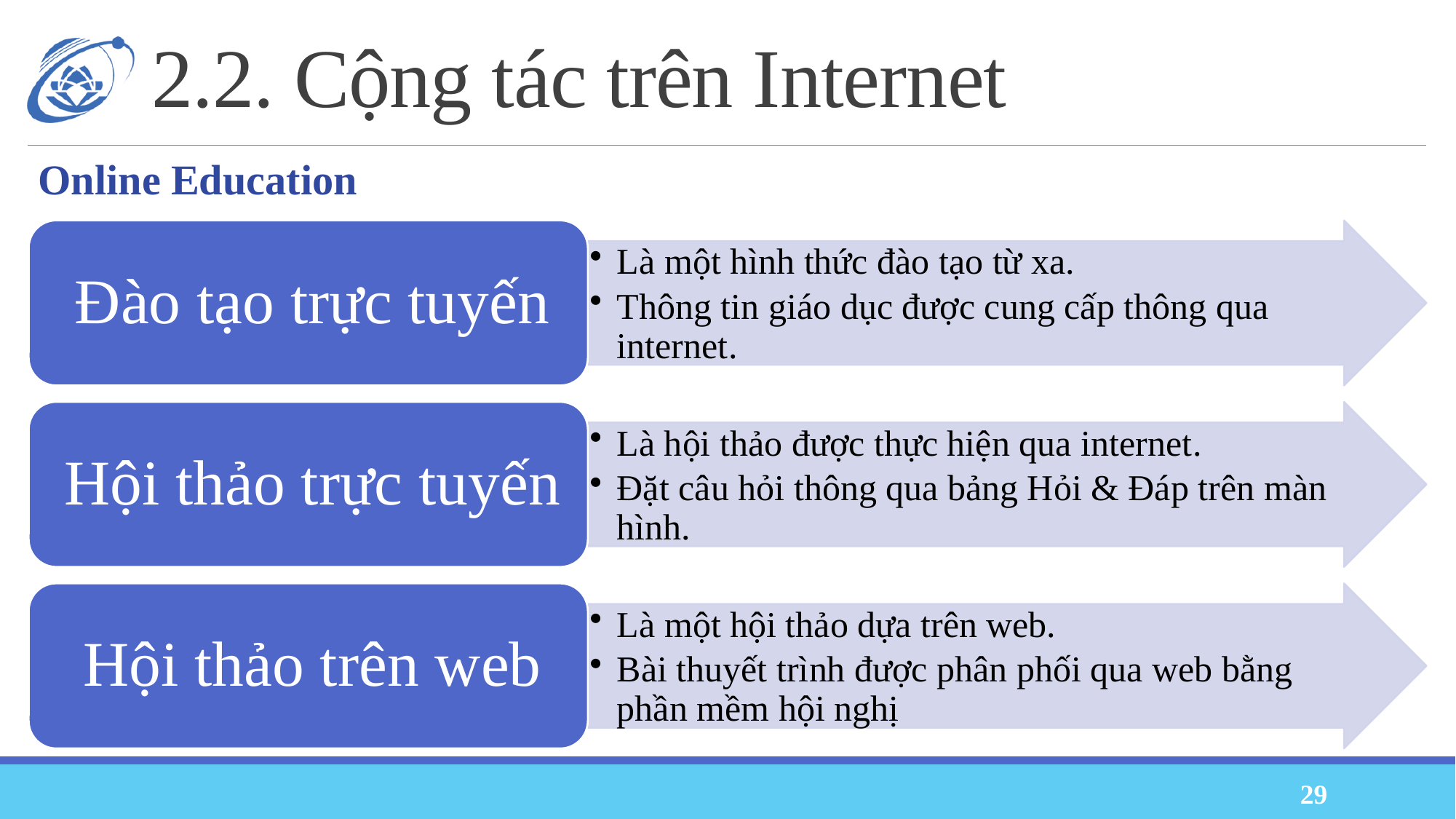

# 2.2. Cộng tác trên Internet
Online Education

Là một hình thức đào tạo từ xa.
Thông tin giáo dục được cung cấp thông qua internet.
Đào tạo trực tuyến
Là hội thảo được thực hiện qua internet.
Đặt câu hỏi thông qua bảng Hỏi & Đáp trên màn hình.
Hội thảo trực tuyến
Là một hội thảo dựa trên web.
Bài thuyết trình được phân phối qua web bằng phần mềm hội nghị
Hội thảo trên web
29